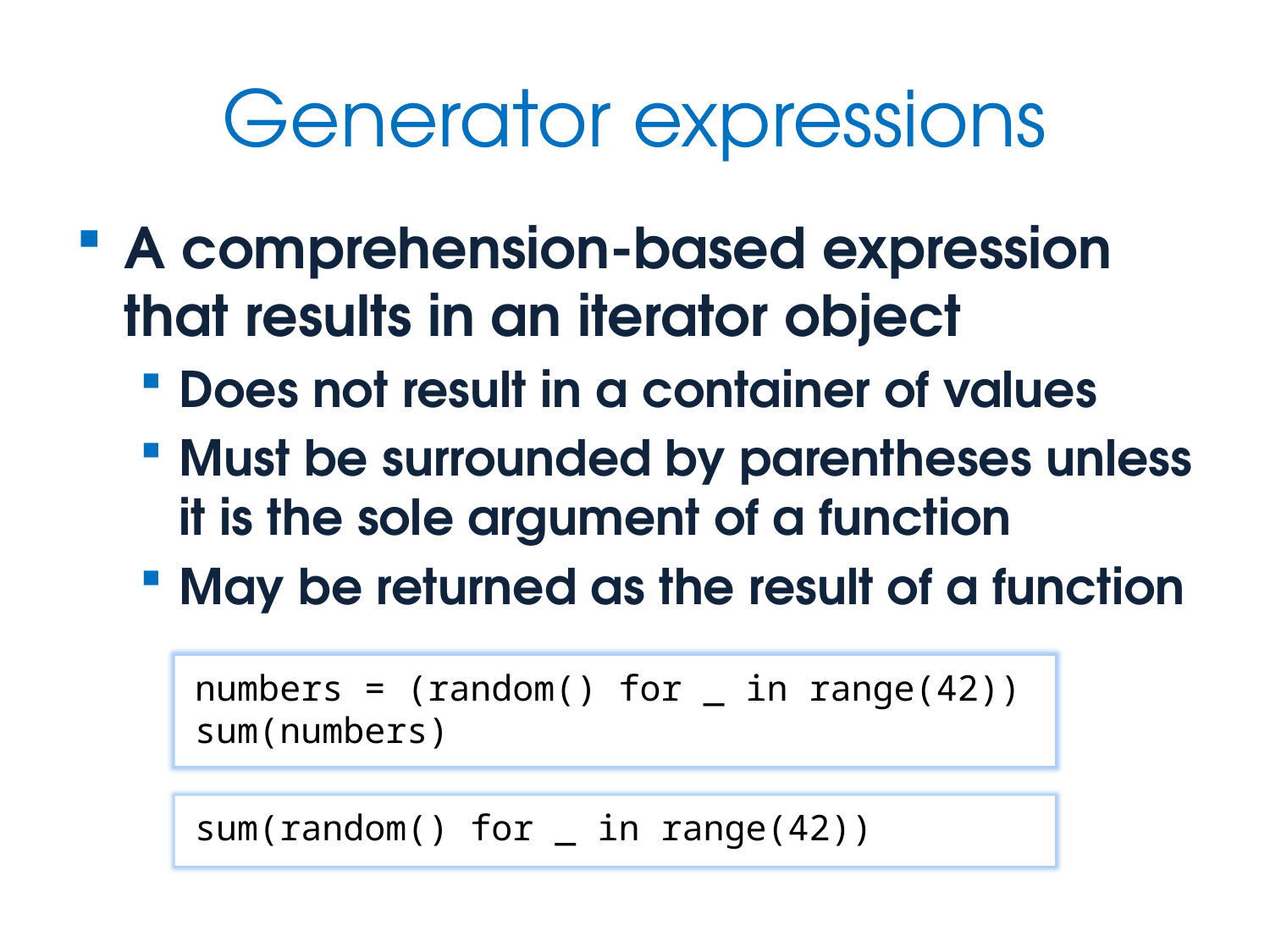

# Generator expressions
A comprehension-based expression that results in an iterator object
Does not result in a container of values
Must be surrounded by parentheses unless it is the sole argument of a function
May be returned as the result of a function
numbers = (random() for _ in range(42))
sum(numbers)
sum(random() for _ in range(42))